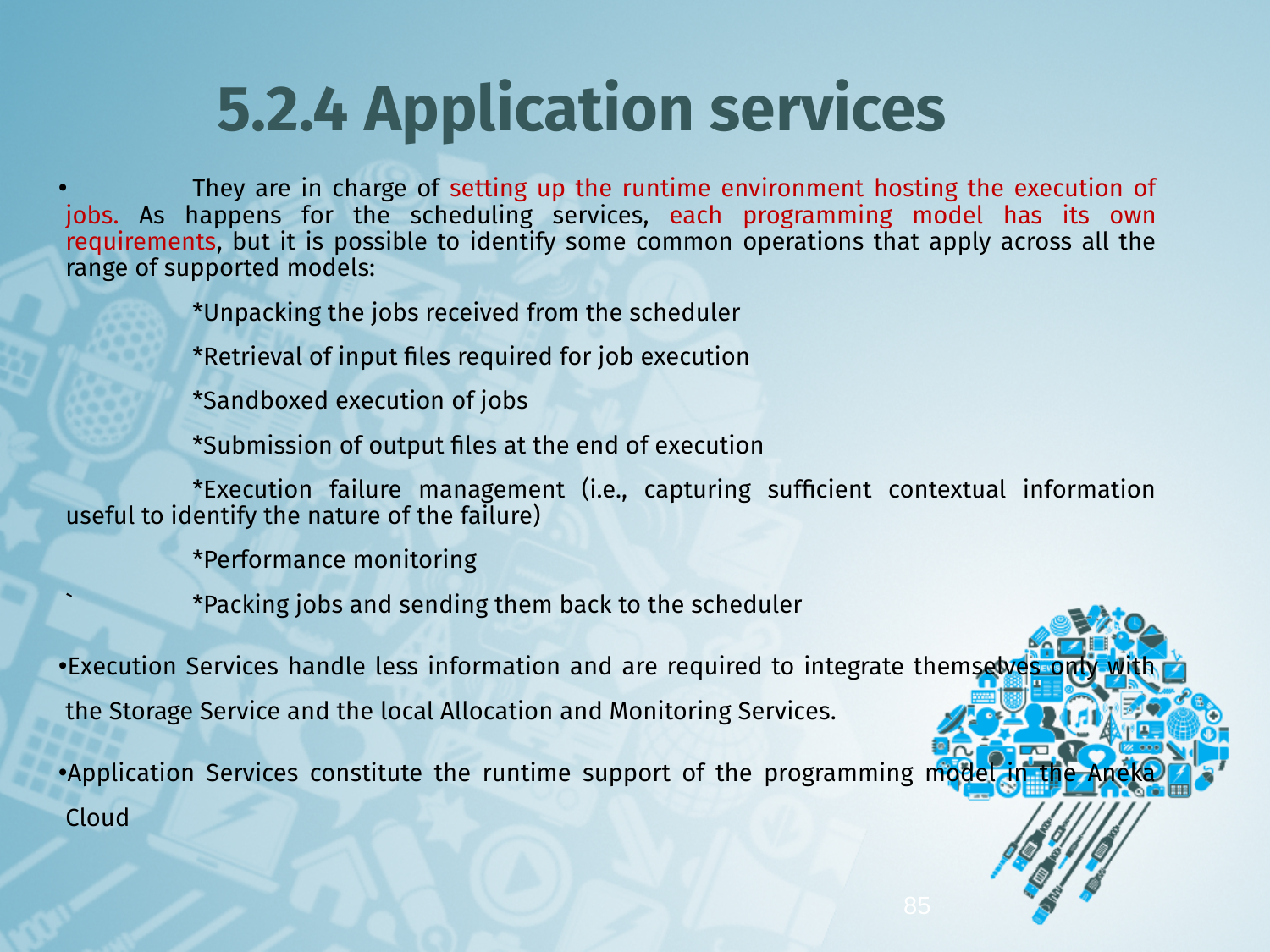

# 5.2.4 Application services
	They are in charge of setting up the runtime environment hosting the execution of jobs. As happens for the scheduling services, each programming model has its own requirements, but it is possible to identify some common operations that apply across all the range of supported models:
		*Unpacking the jobs received from the scheduler
		*Retrieval of input files required for job execution
		*Sandboxed execution of jobs
		*Submission of output files at the end of execution
		*Execution failure management (i.e., capturing sufficient contextual information useful to identify the nature of the failure)
		*Performance monitoring
	`	*Packing jobs and sending them back to the scheduler
Execution Services handle less information and are required to integrate themselves only with the Storage Service and the local Allocation and Monitoring Services.
Application Services constitute the runtime support of the programming model in the Aneka Cloud

85